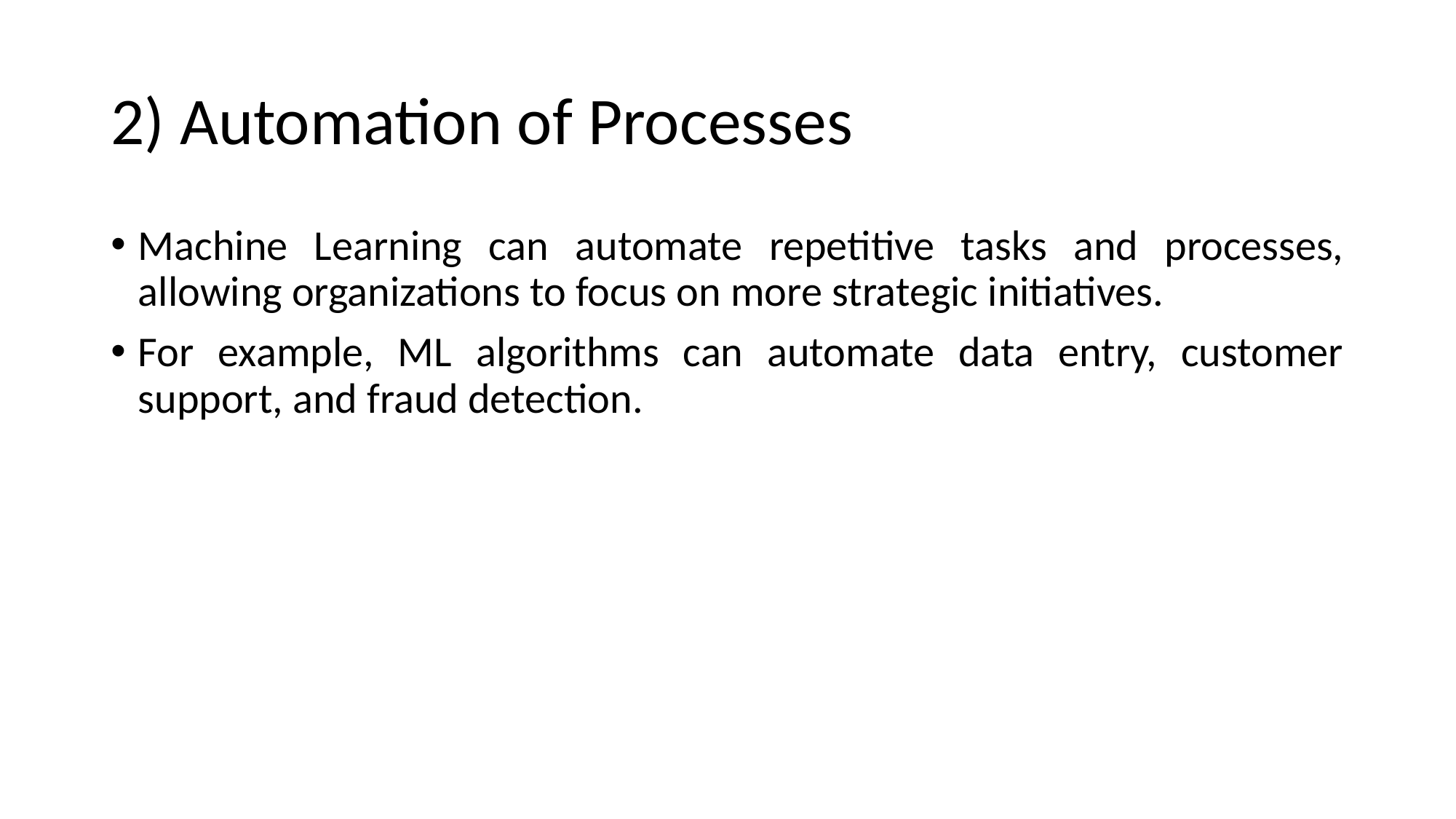

# 2) Automation of Processes
Machine Learning can automate repetitive tasks and processes, allowing organizations to focus on more strategic initiatives.
For example, ML algorithms can automate data entry, customer support, and fraud detection.